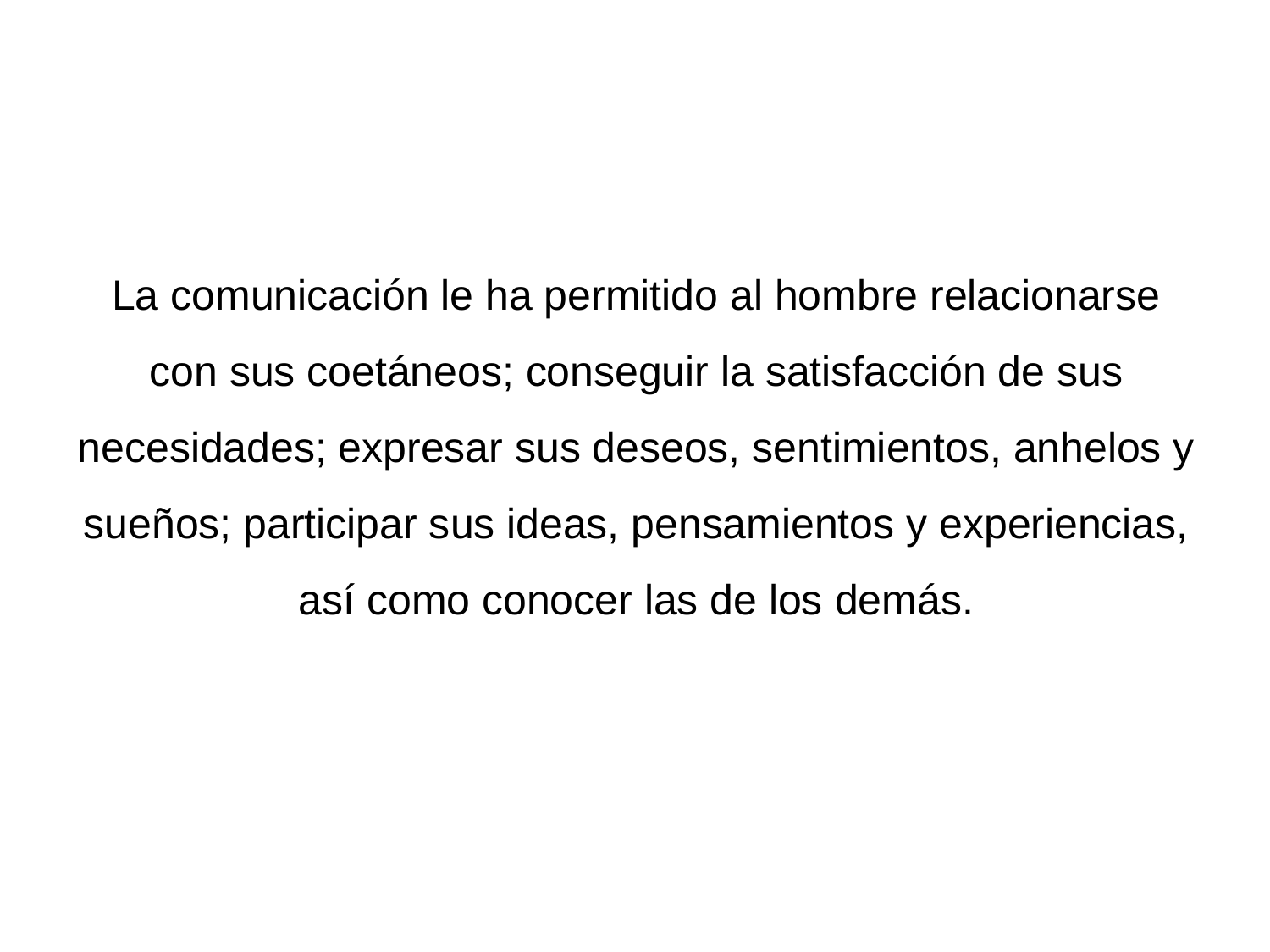

La comunicación le ha permitido al hombre relacionarse con sus coetáneos; conseguir la satisfacción de sus necesidades; expresar sus deseos, sentimientos, anhelos y sueños; participar sus ideas, pensamientos y experiencias, así como conocer las de los demás.